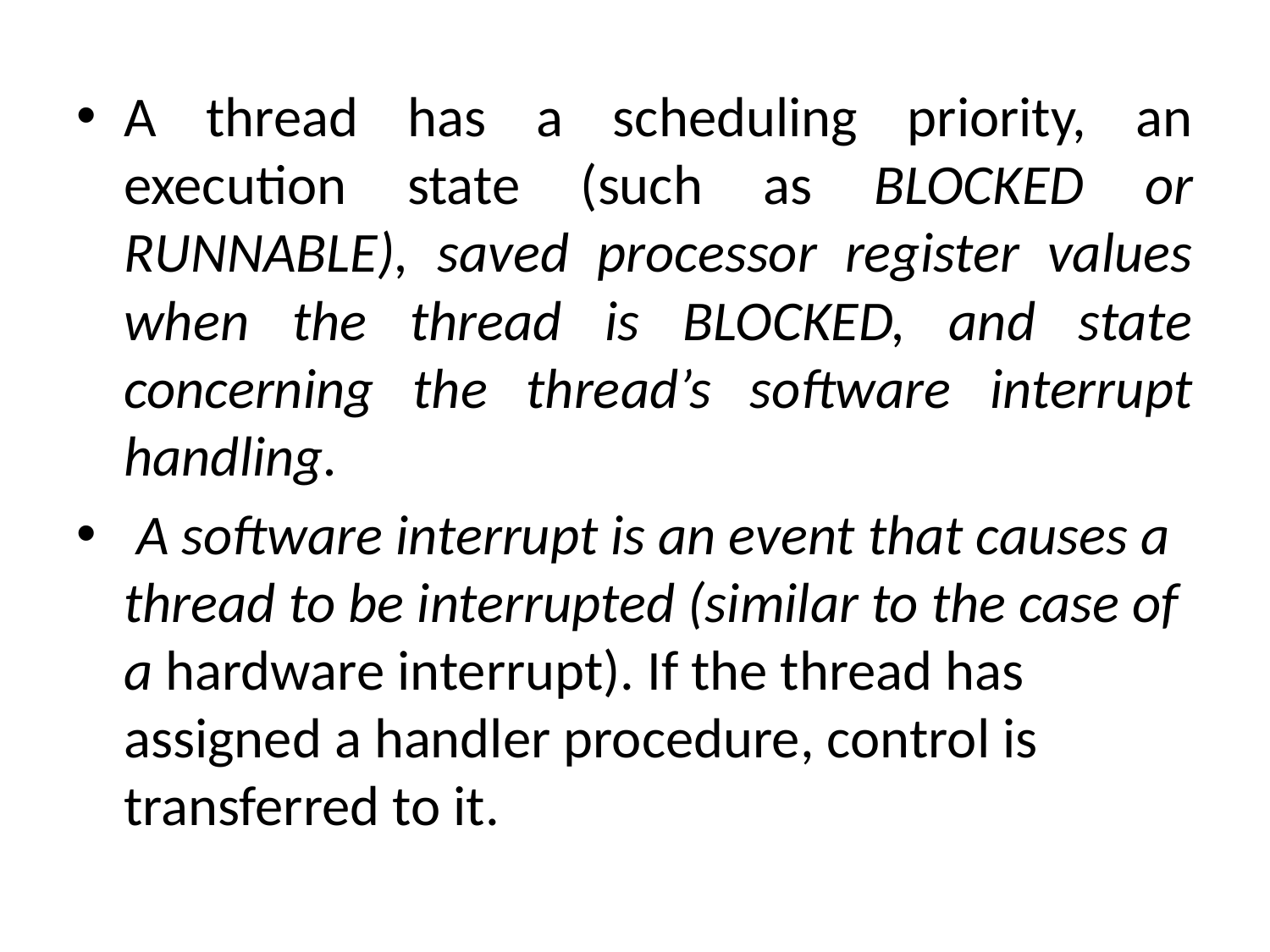

A thread has a scheduling priority, an execution state (such as BLOCKED or RUNNABLE), saved processor register values when the thread is BLOCKED, and state concerning the thread’s software interrupt handling.
 A software interrupt is an event that causes a thread to be interrupted (similar to the case of a hardware interrupt). If the thread has assigned a handler procedure, control is transferred to it.